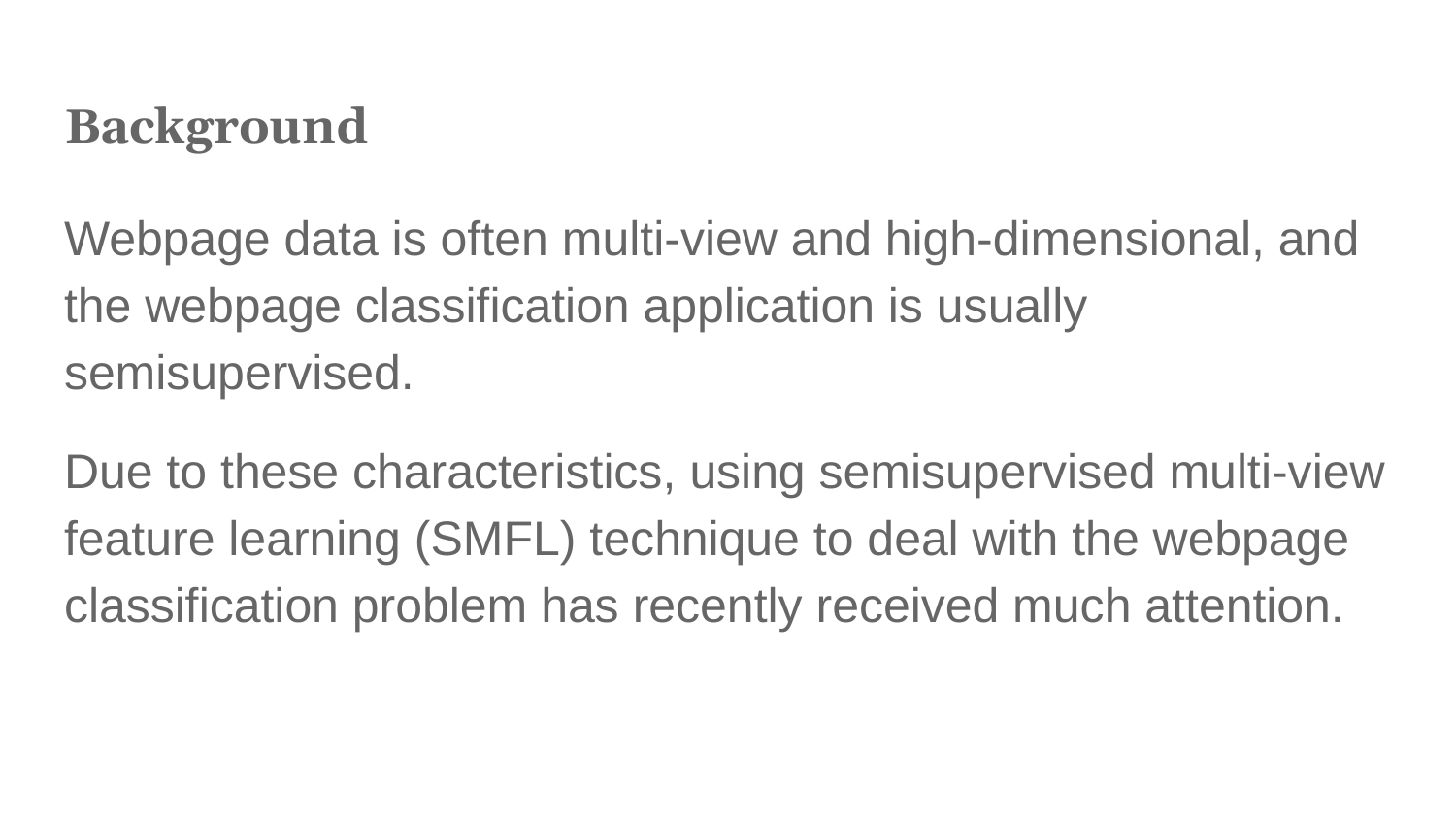

# Background
Webpage data is often multi-view and high-dimensional, and the webpage classification application is usually semisupervised.
Due to these characteristics, using semisupervised multi-view feature learning (SMFL) technique to deal with the webpage classification problem has recently received much attention.